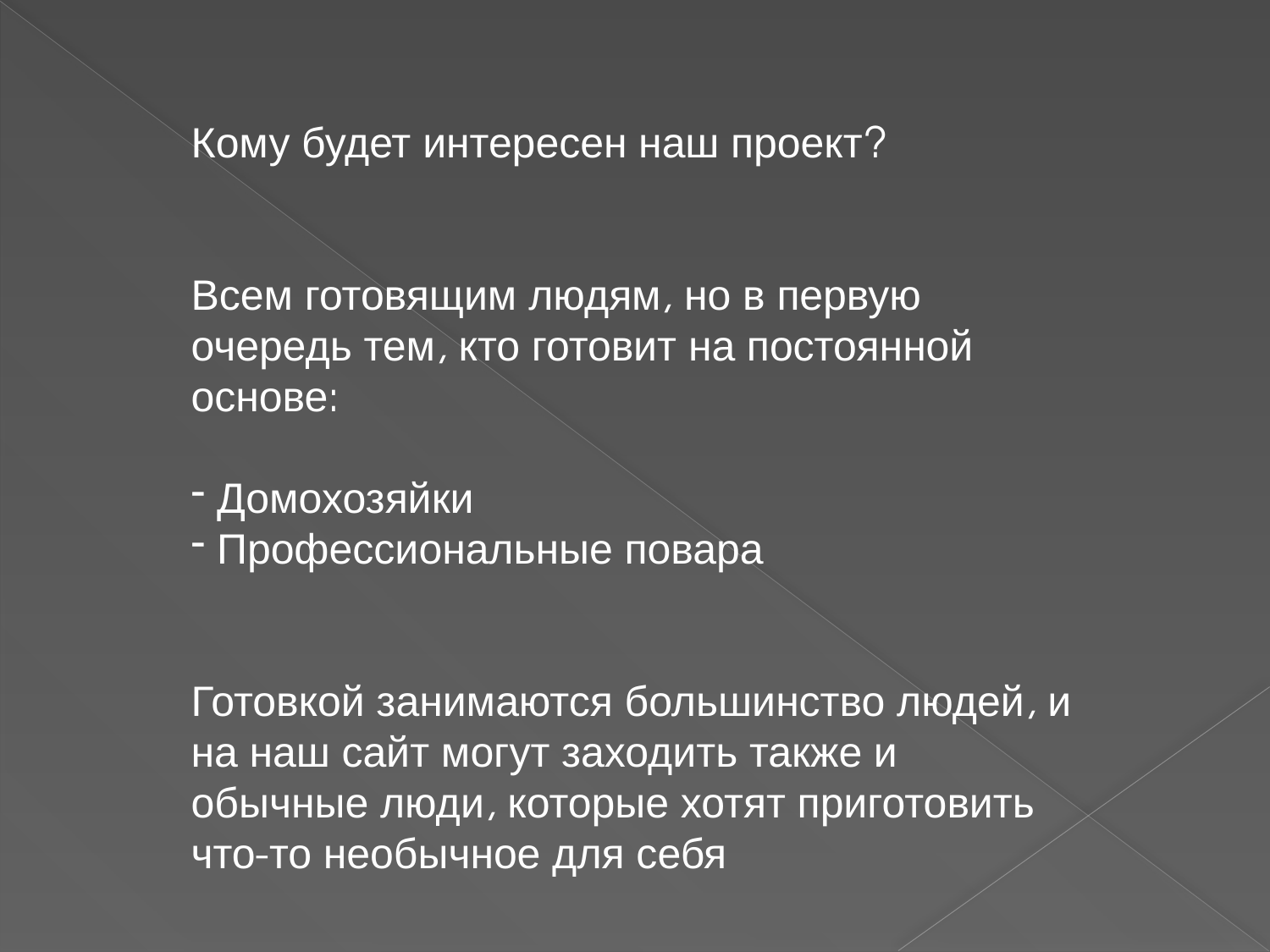

Кому будет интересен наш проект?

Всем готовящим людям, но в первую очередь тем, кто готовит на постоянной основе:

 Домохозяйки
 Профессиональные повара

Готовкой занимаются большинство людей, и на наш сайт могут заходить также и обычные люди, которые хотят приготовить что-то необычное для себя